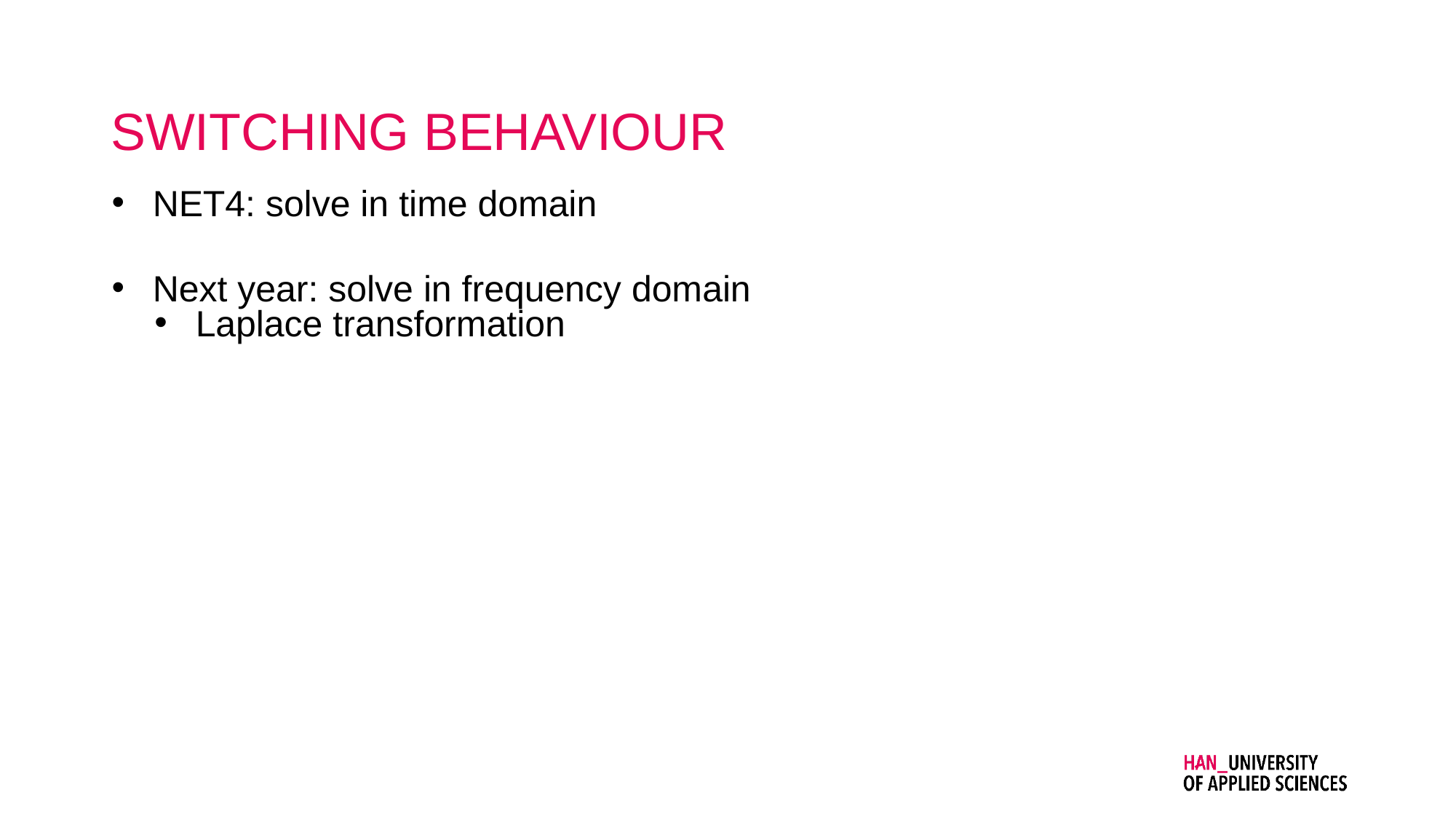

# switching behaviour
NET4: solve in time domain

Next year: solve in frequency domain
Laplace transformation